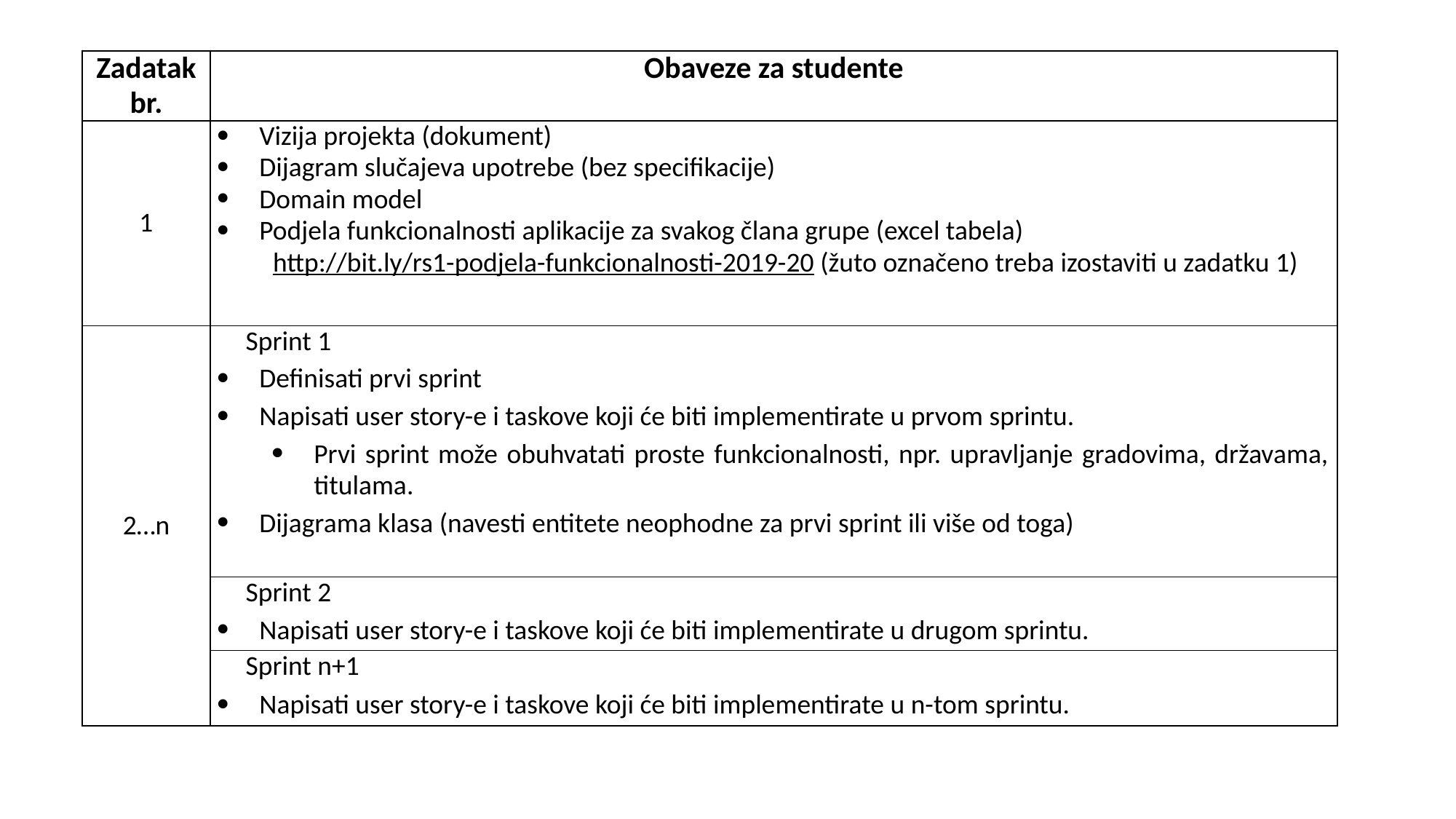

| Zadatak br. | Obaveze za studente |
| --- | --- |
| 1 | Vizija projekta (dokument) Dijagram slučajeva upotrebe (bez specifikacije) Domain model Podjela funkcionalnosti aplikacije za svakog člana grupe (excel tabela) http://bit.ly/rs1-podjela-funkcionalnosti-2019-20 (žuto označeno treba izostaviti u zadatku 1) |
| 2…n | Sprint 1 Definisati prvi sprint Napisati user story-e i taskove koji će biti implementirate u prvom sprintu. Prvi sprint može obuhvatati proste funkcionalnosti, npr. upravljanje gradovima, državama, titulama. Dijagrama klasa (navesti entitete neophodne za prvi sprint ili više od toga) |
|  | Sprint 2 Napisati user story-e i taskove koji će biti implementirate u drugom sprintu. |
|  | Sprint n+1 Napisati user story-e i taskove koji će biti implementirate u n-tom sprintu. |